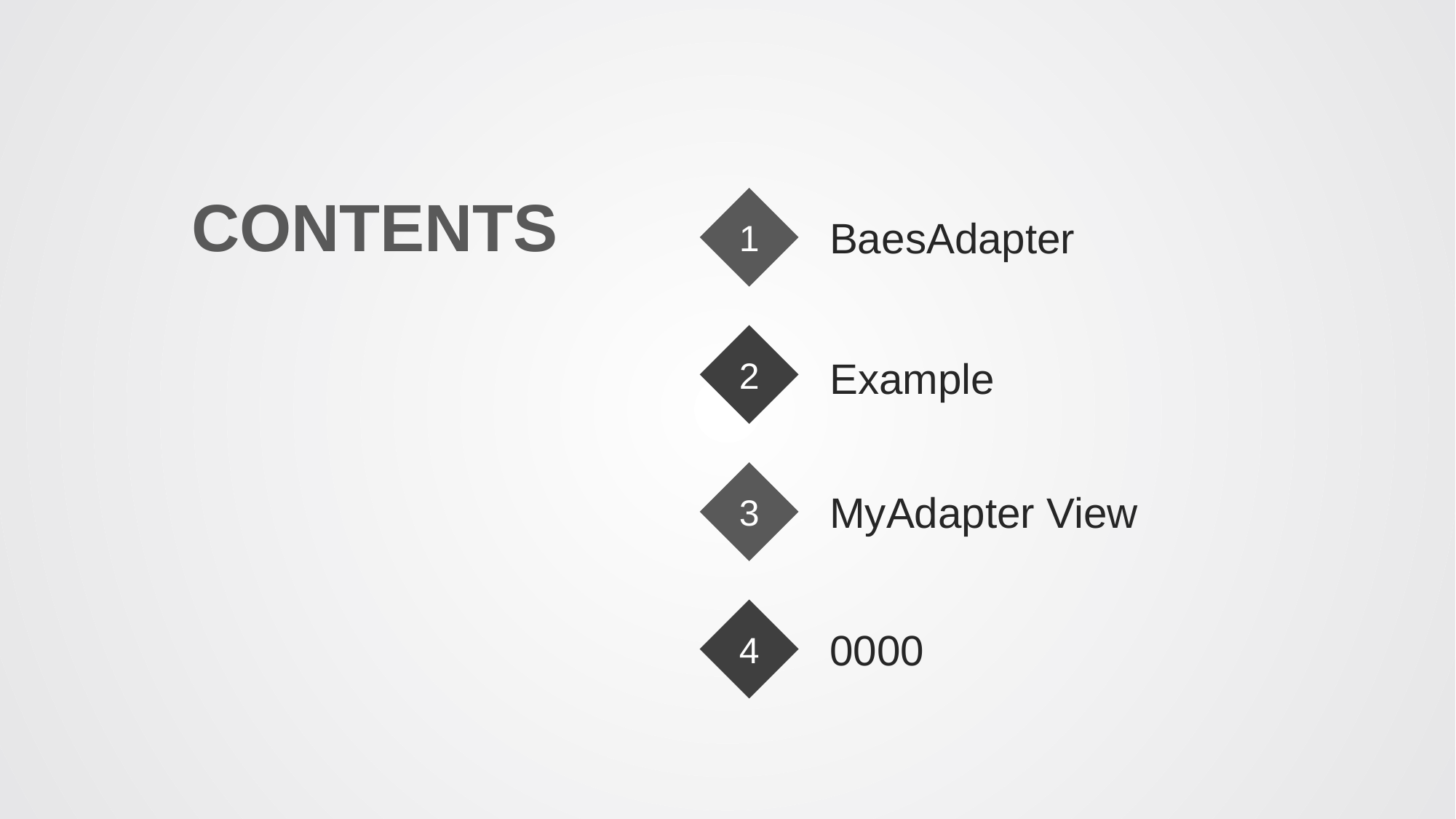

CONTENTS
1
BaesAdapter
2
Example
3
MyAdapter View
4
0000